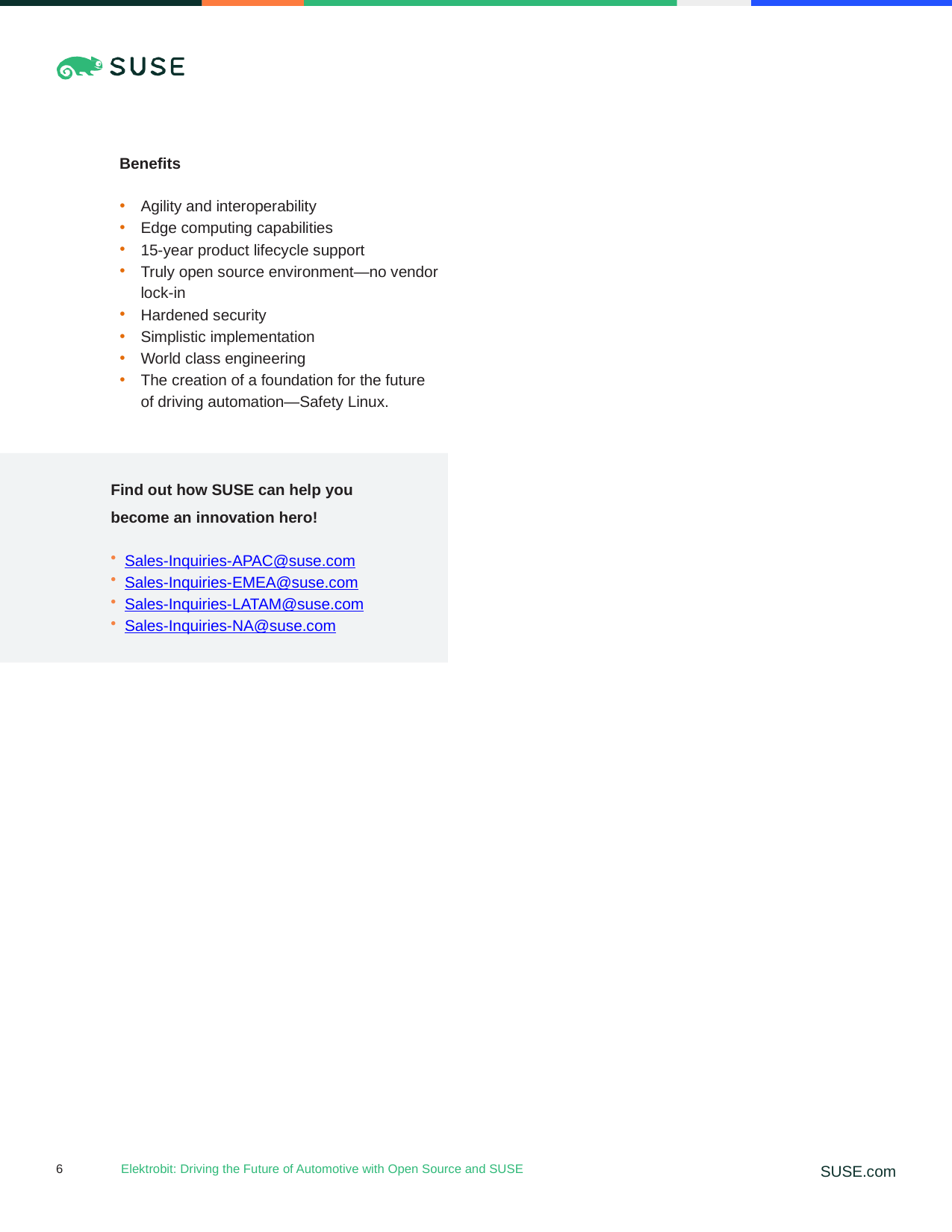

Benefits

Agility and interoperability
Edge computing capabilities
15-year product lifecycle support
Truly open source environment—no vendor lock-in
Hardened security
Simplistic implementation
World class engineering
The creation of a foundation for the future of driving automation—Safety Linux.

Find out how SUSE can help you become an innovation hero!

Sales-Inquiries-APAC@suse.com
Sales-Inquiries-EMEA@suse.com
Sales-Inquiries-LATAM@suse.com
Sales-Inquiries-NA@suse.com
Elektrobit: Driving the Future of Automotive with Open Source and SUSE
SUSE.com
6